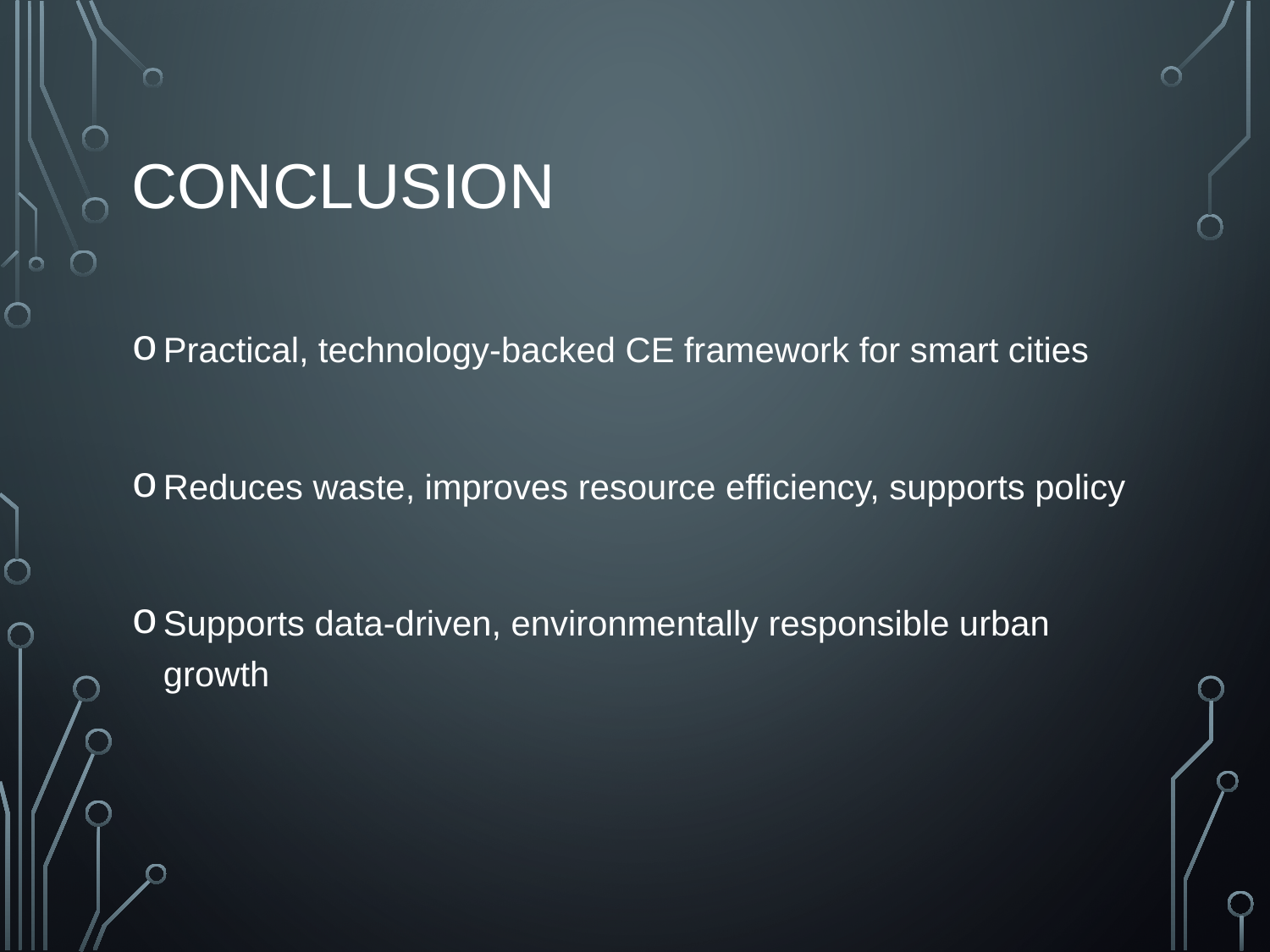

# Conclusion
Practical, technology-backed CE framework for smart cities

Reduces waste, improves resource efficiency, supports policy

Supports data-driven, environmentally responsible urban growth